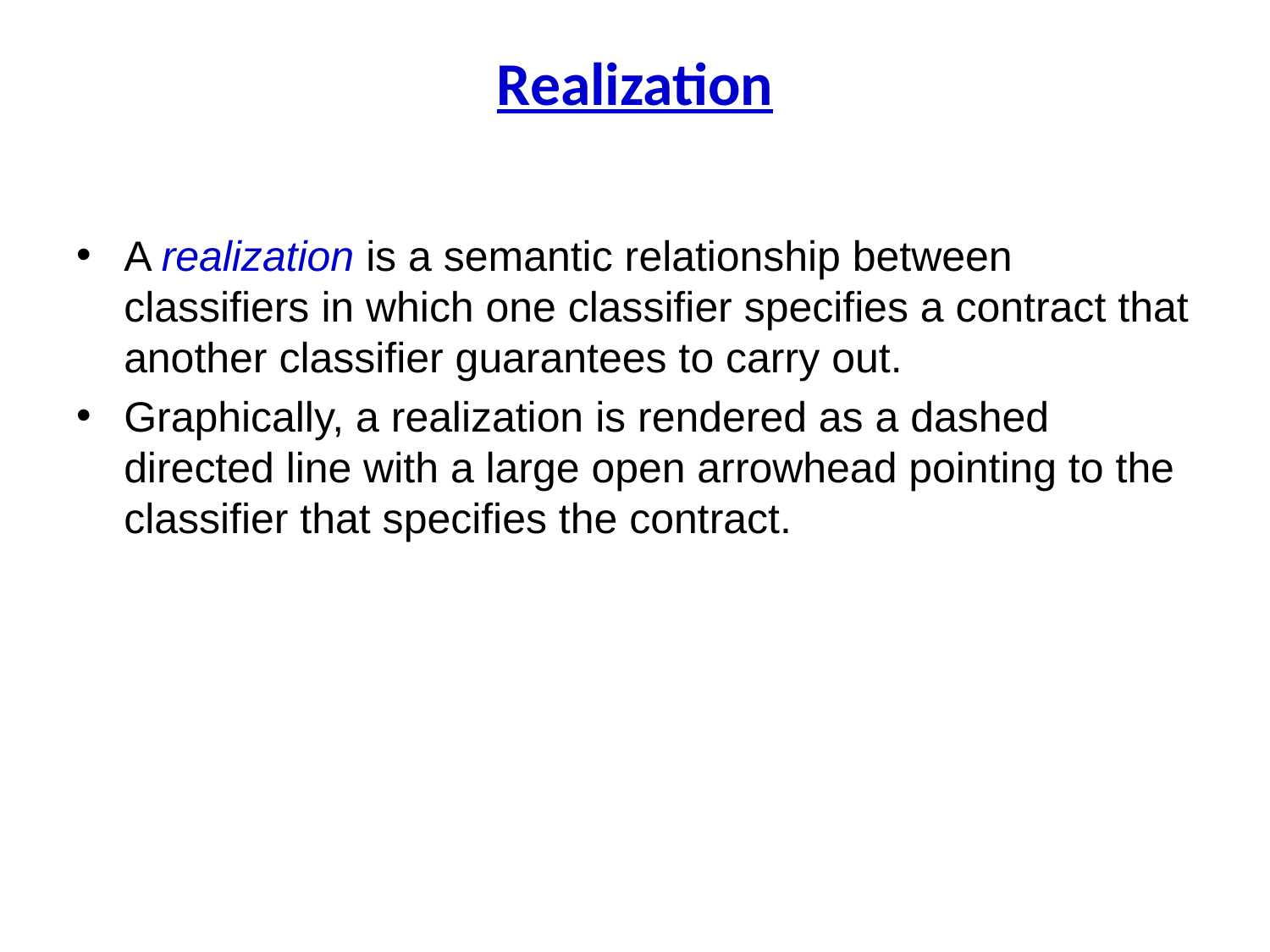

# Realization
A realization is a semantic relationship between classifiers in which one classifier specifies a contract that another classifier guarantees to carry out.
Graphically, a realization is rendered as a dashed directed line with a large open arrowhead pointing to the classifier that specifies the contract.